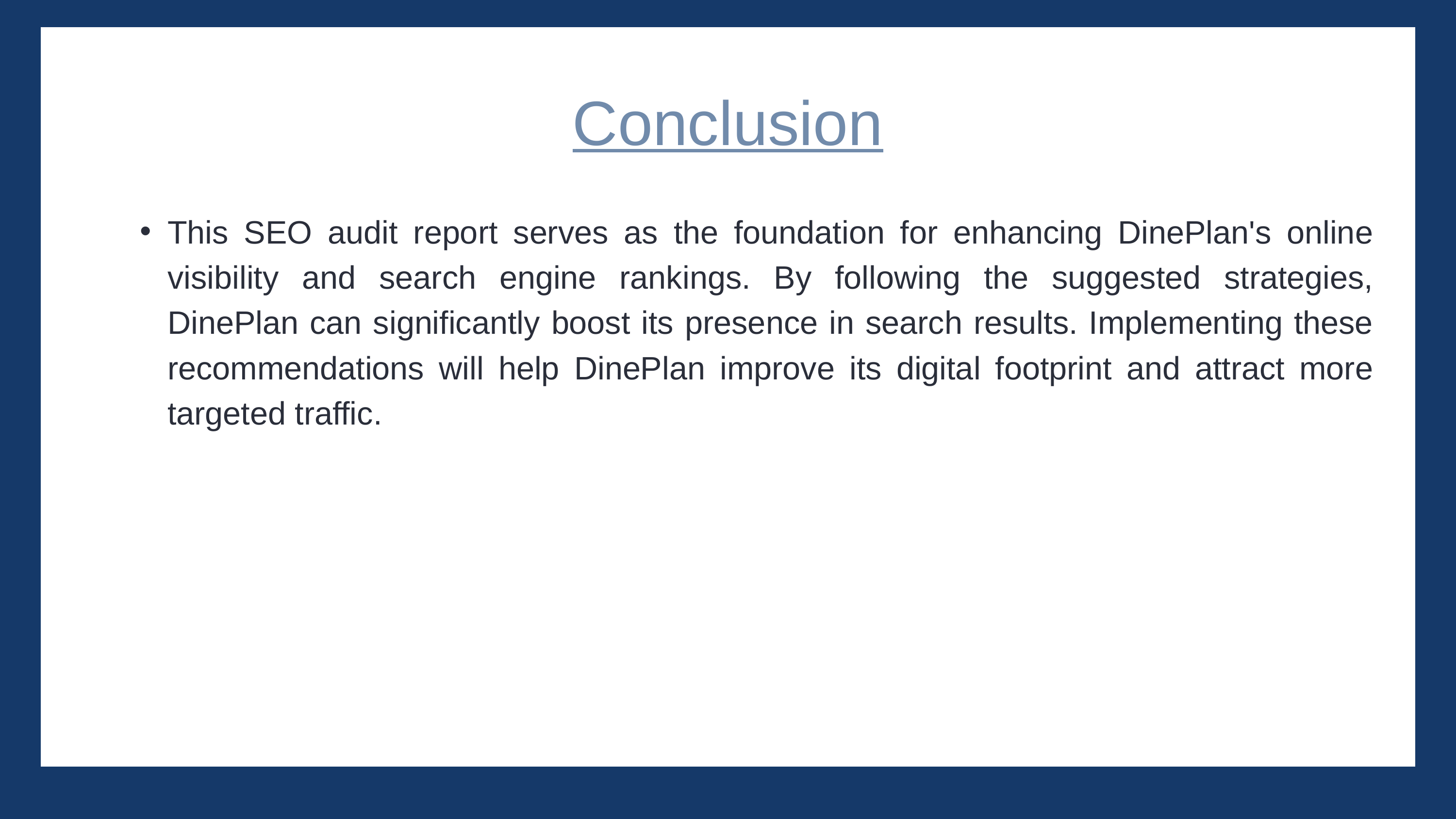

Conclusion
This SEO audit report serves as the foundation for enhancing DinePlan's online visibility and search engine rankings. By following the suggested strategies, DinePlan can significantly boost its presence in search results. Implementing these recommendations will help DinePlan improve its digital footprint and attract more targeted traffic.